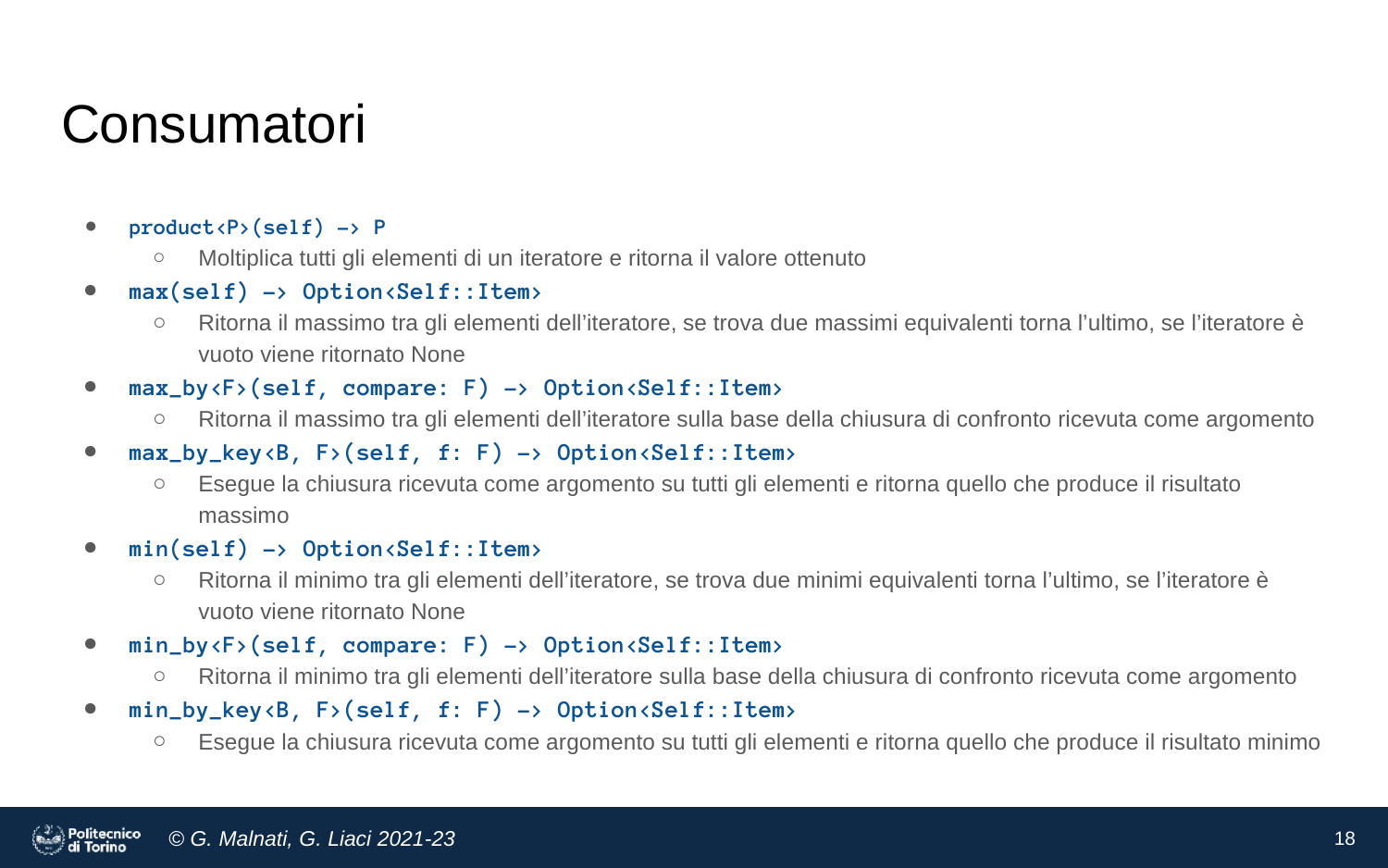

# Consumatori
product<P>(self) -> P
Moltiplica tutti gli elementi di un iteratore e ritorna il valore ottenuto
max(self) -> Option<Self::Item>
Ritorna il massimo tra gli elementi dell’iteratore, se trova due massimi equivalenti torna l’ultimo, se l’iteratore è vuoto viene ritornato None
max_by<F>(self, compare: F) -> Option<Self::Item>
Ritorna il massimo tra gli elementi dell’iteratore sulla base della chiusura di confronto ricevuta come argomento
max_by_key<B, F>(self, f: F) -> Option<Self::Item>
Esegue la chiusura ricevuta come argomento su tutti gli elementi e ritorna quello che produce il risultato massimo
min(self) -> Option<Self::Item>
Ritorna il minimo tra gli elementi dell’iteratore, se trova due minimi equivalenti torna l’ultimo, se l’iteratore è vuoto viene ritornato None
min_by<F>(self, compare: F) -> Option<Self::Item>
Ritorna il minimo tra gli elementi dell’iteratore sulla base della chiusura di confronto ricevuta come argomento
min_by_key<B, F>(self, f: F) -> Option<Self::Item>
Esegue la chiusura ricevuta come argomento su tutti gli elementi e ritorna quello che produce il risultato minimo
18